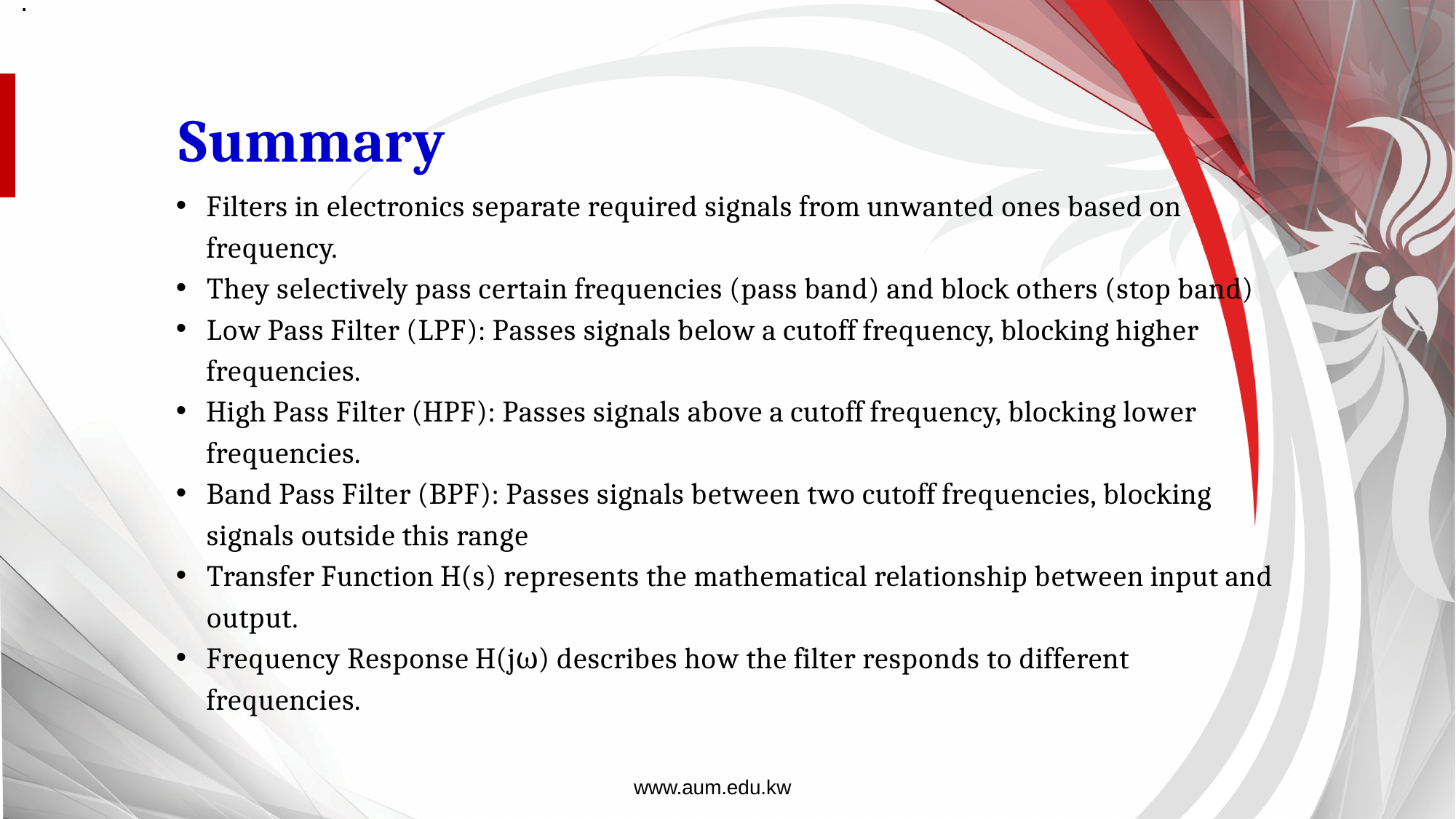

.
Summary
Filters in electronics separate required signals from unwanted ones based on frequency.
They selectively pass certain frequencies (pass band) and block others (stop band)
Low Pass Filter (LPF): Passes signals below a cutoff frequency, blocking higher frequencies.
High Pass Filter (HPF): Passes signals above a cutoff frequency, blocking lower frequencies.
Band Pass Filter (BPF): Passes signals between two cutoff frequencies, blocking signals outside this range
Transfer Function H(s) represents the mathematical relationship between input and output.
Frequency Response H(jω) describes how the filter responds to different frequencies.